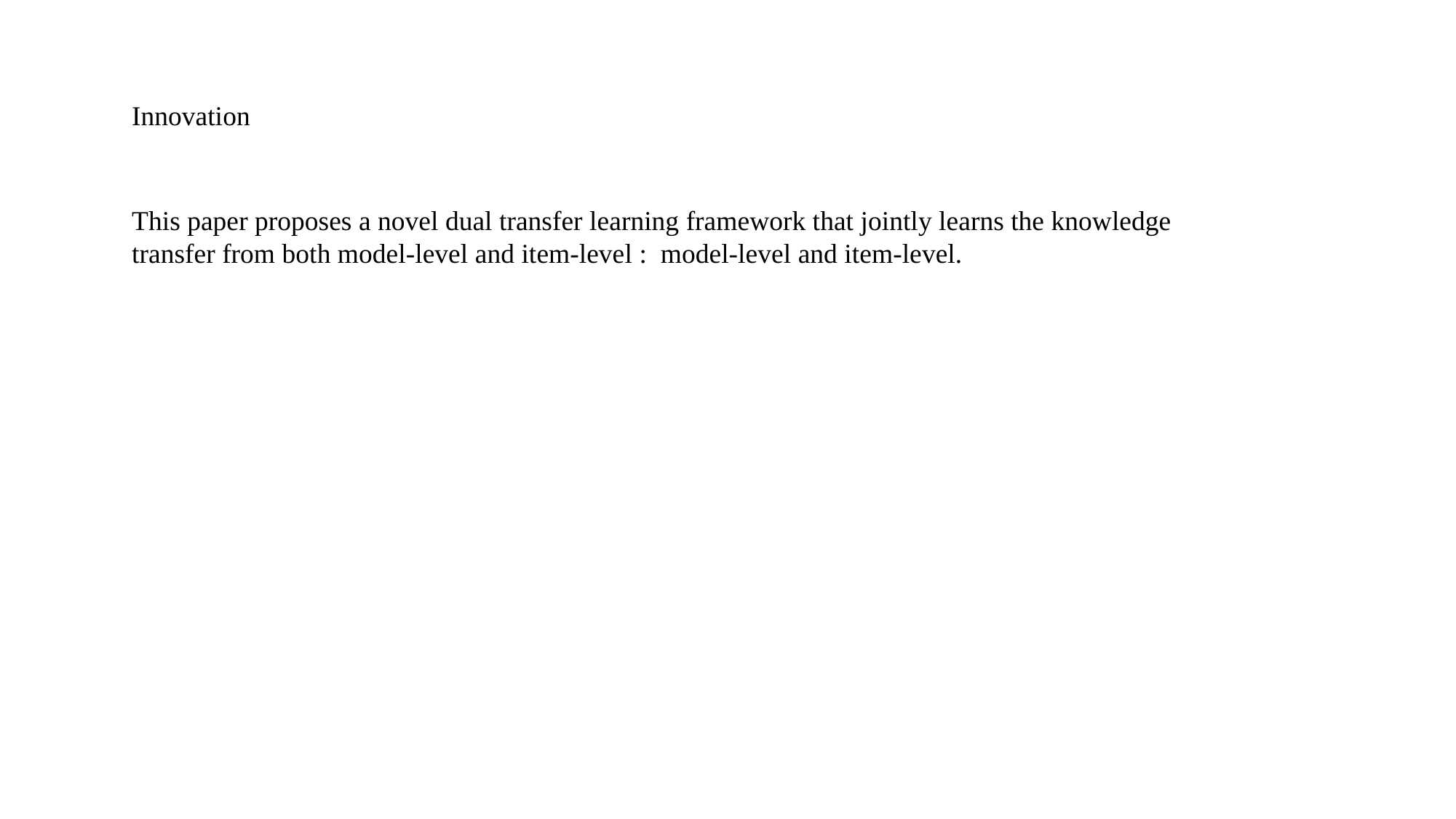

Innovation
This paper proposes a novel dual transfer learning framework that jointly learns the knowledge transfer from both model-level and item-level :  model-level and item-level.